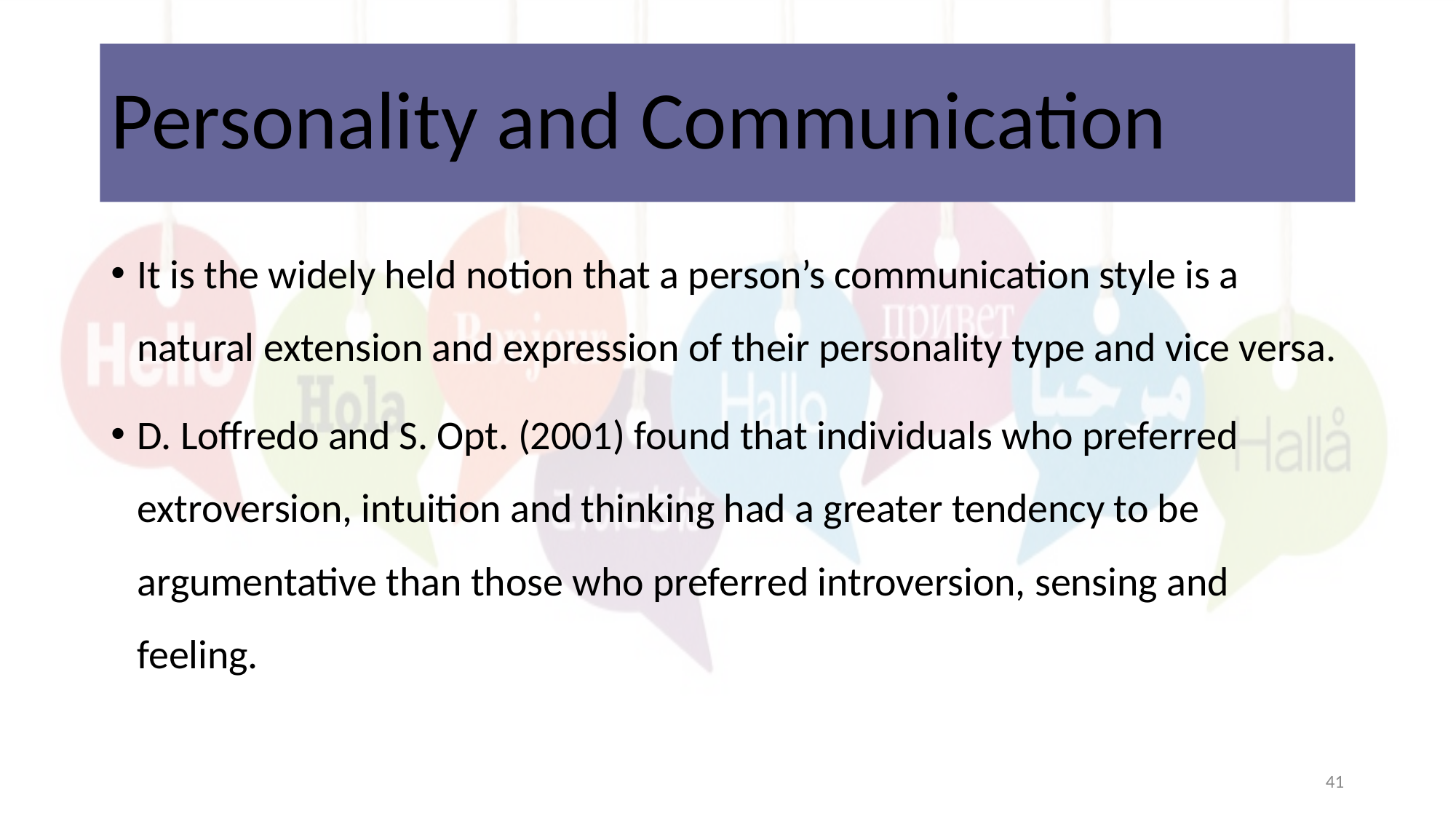

# Personality and Communication
It is the widely held notion that a person’s communication style is a natural extension and expression of their personality type and vice versa.
D. Loffredo and S. Opt. (2001) found that individuals who preferred extroversion, intuition and thinking had a greater tendency to be argumentative than those who preferred introversion, sensing and feeling.
41